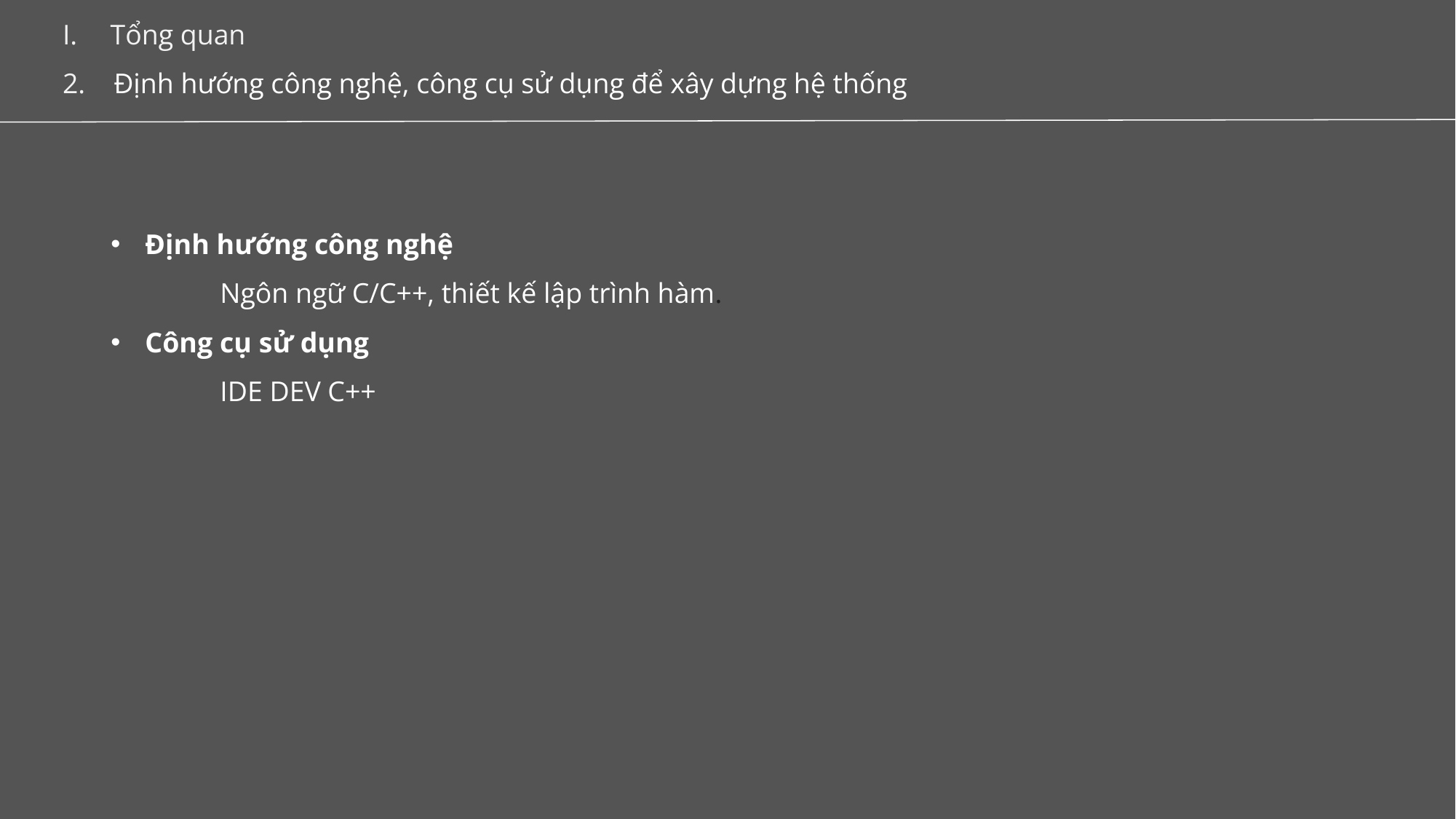

Tổng quan
2.    Định hướng công nghệ, công cụ sử dụng để xây dựng hệ thống

Định hướng công nghệ
	Ngôn ngữ C/C++, thiết kế lập trình hàm.
Công cụ sử dụng
	IDE DEV C++